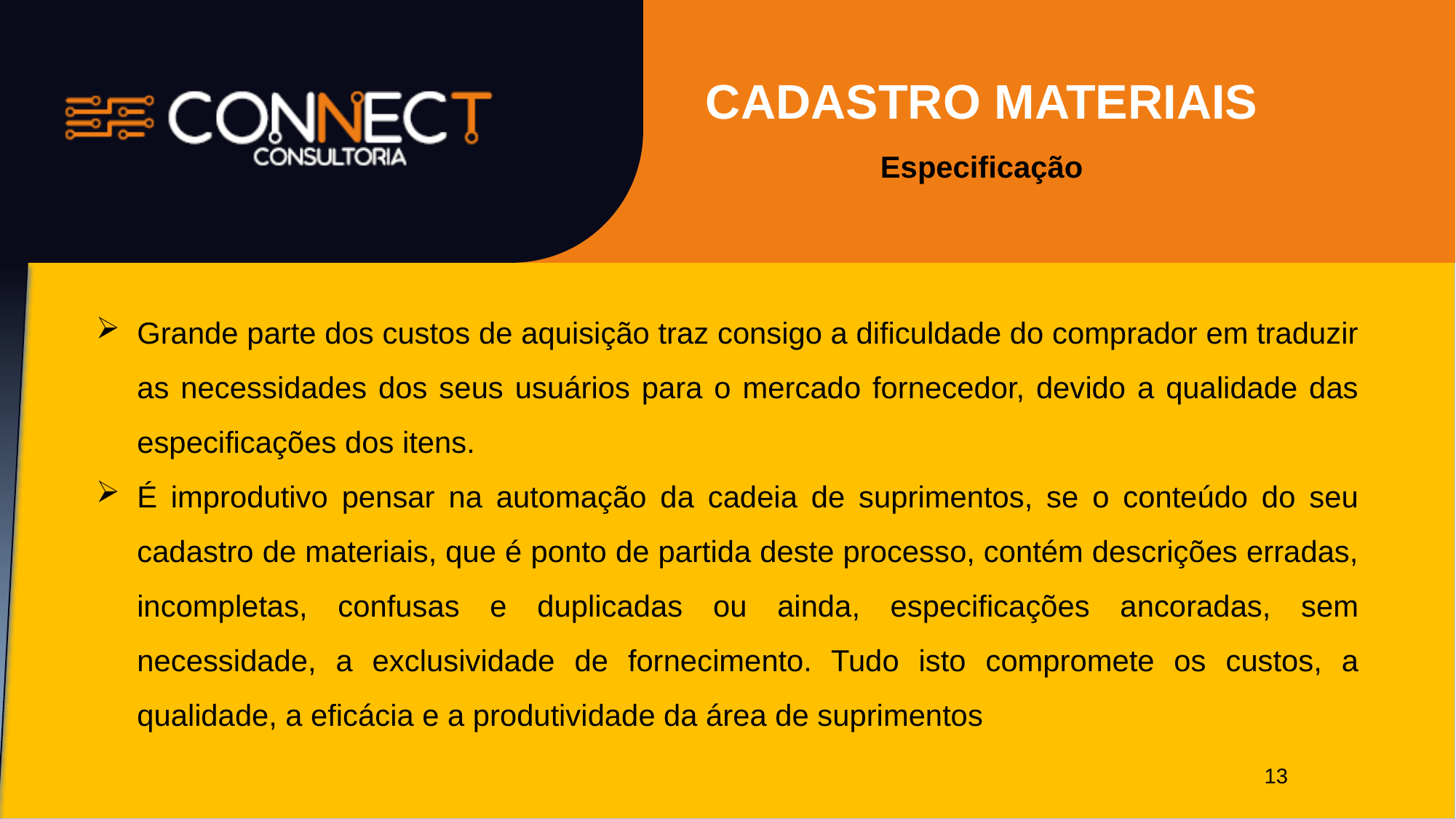

CADASTRO MATERIAIS
Especificação
Grande parte dos custos de aquisição traz consigo a dificuldade do comprador em traduzir as necessidades dos seus usuários para o mercado fornecedor, devido a qualidade das especificações dos itens.
É improdutivo pensar na automação da cadeia de suprimentos, se o conteúdo do seu cadastro de materiais, que é ponto de partida deste processo, contém descrições erradas, incompletas, confusas e duplicadas ou ainda, especificações ancoradas, sem necessidade, a exclusividade de fornecimento. Tudo isto compromete os custos, a qualidade, a eficácia e a produtividade da área de suprimentos

13